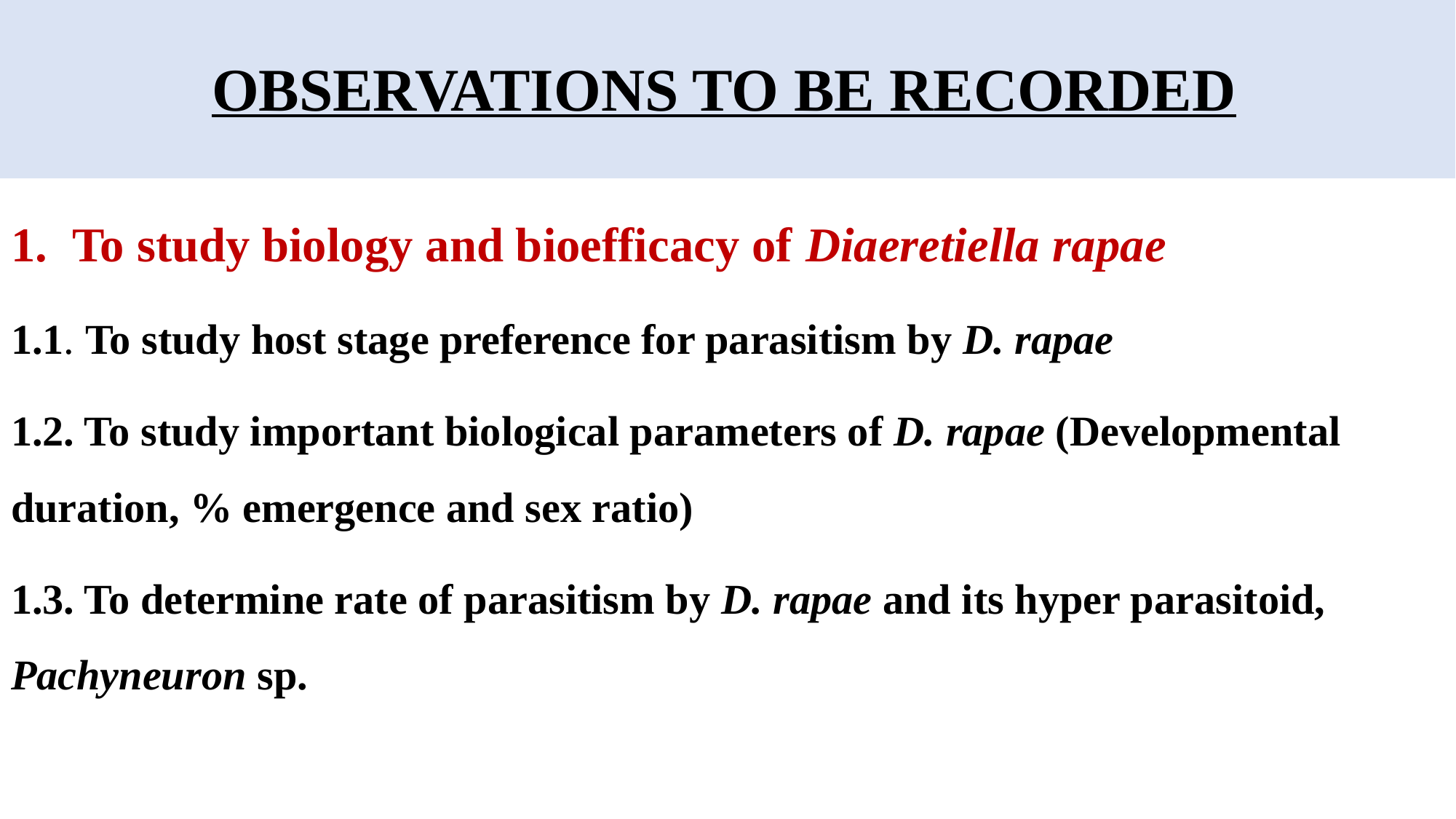

# OBSERVATIONS TO BE RECORDED
To study biology and bioefficacy of Diaeretiella rapae
1.1. To study host stage preference for parasitism by D. rapae
1.2. To study important biological parameters of D. rapae (Developmental    	duration, % emergence and sex ratio)
1.3. To determine rate of parasitism by D. rapae and its hyper parasitoid, 	Pachyneuron sp.